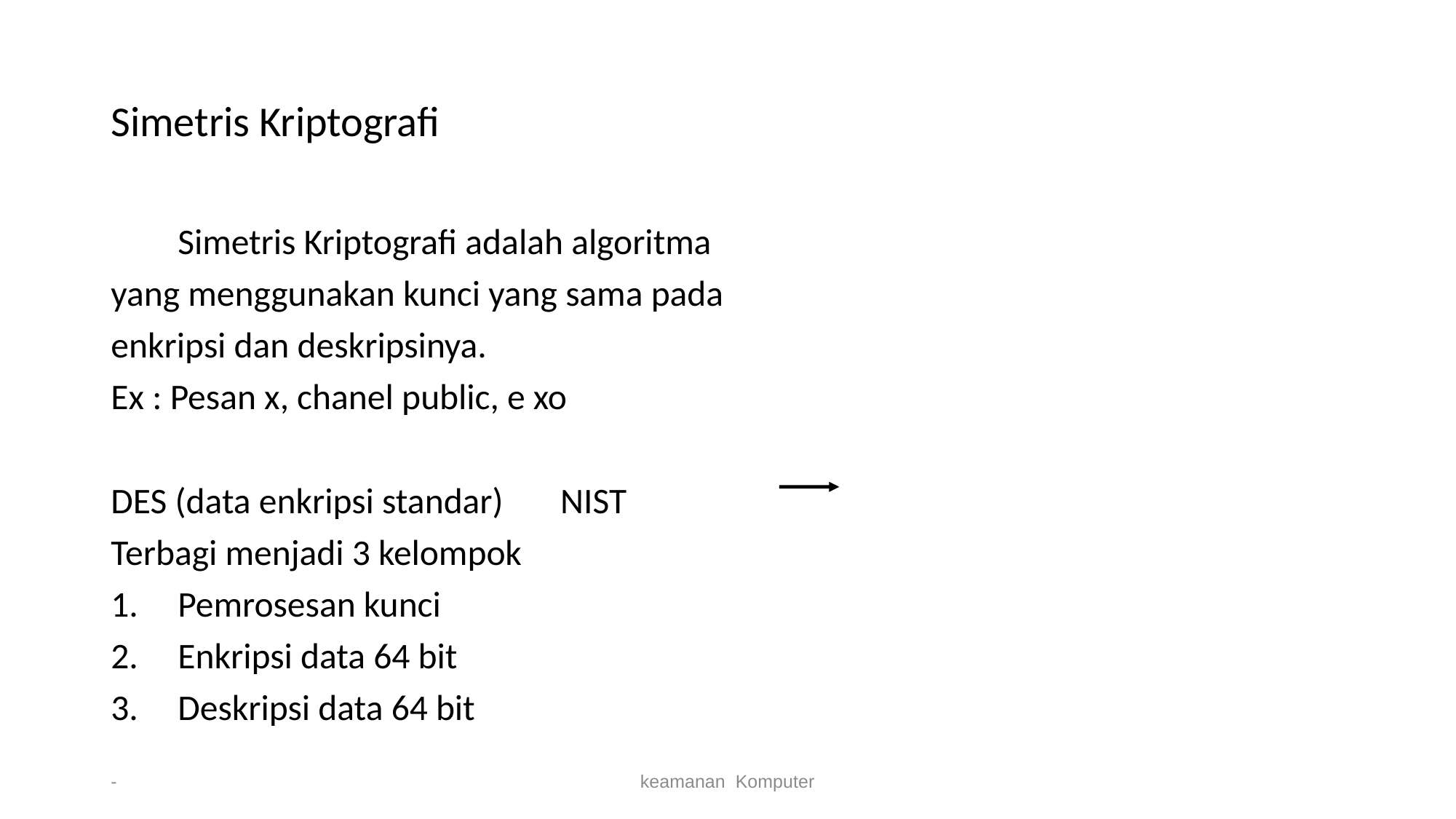

# Simetris Kriptografi
	Simetris Kriptografi adalah algoritma
yang menggunakan kunci yang sama pada
enkripsi dan deskripsinya.
Ex : Pesan x, chanel public, e xo

DES (data enkripsi standar)       NIST
Terbagi menjadi 3 kelompok
Pemrosesan kunci
Enkripsi data 64 bit
Deskripsi data 64 bit

-
keamanan  Komputer